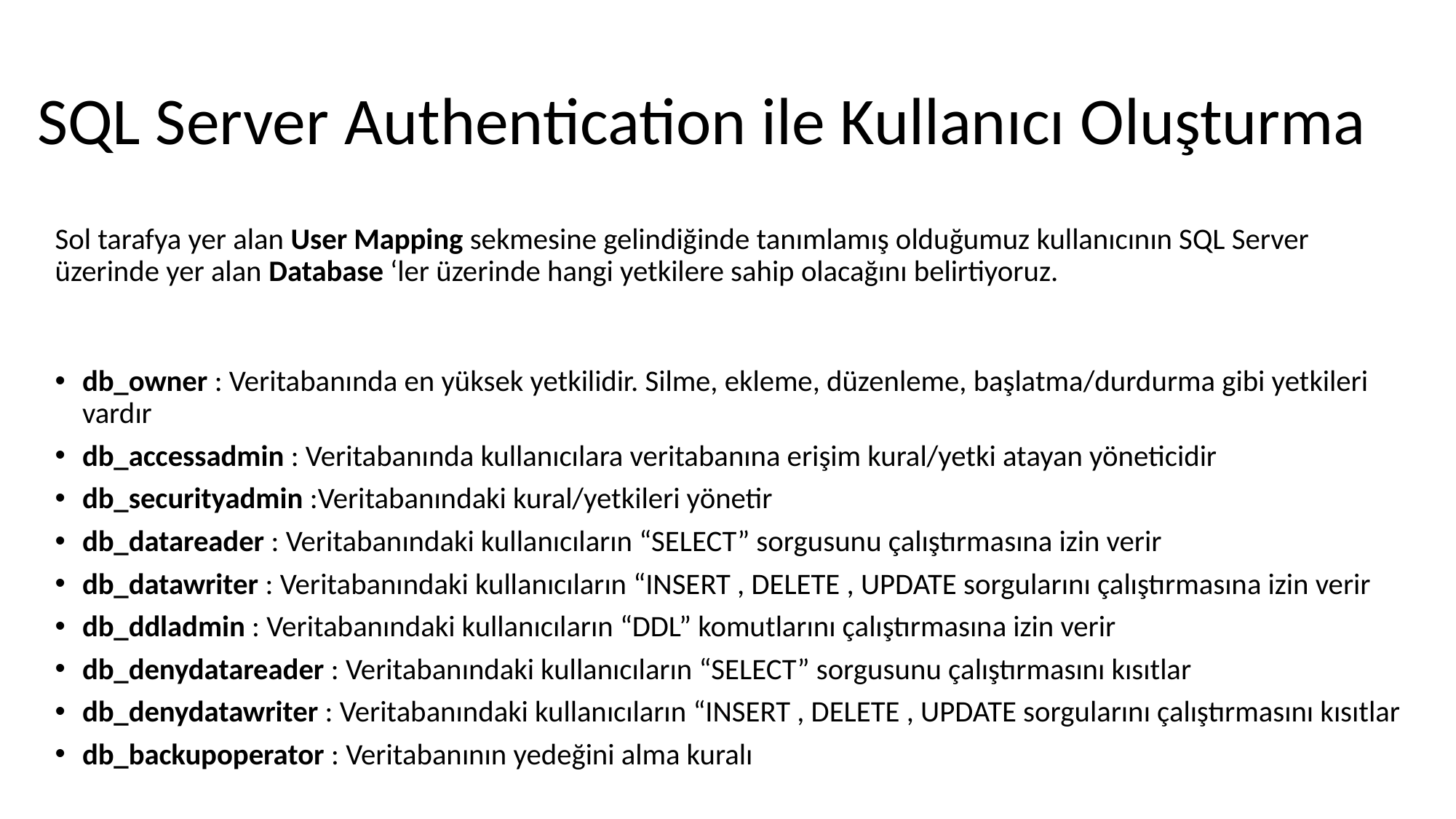

# SQL Server Authentication ile Kullanıcı Oluşturma
Sol tarafya yer alan User Mapping sekmesine gelindiğinde tanımlamış olduğumuz kullanıcının SQL Server üzerinde yer alan Database ‘ler üzerinde hangi yetkilere sahip olacağını belirtiyoruz.
db_owner : Veritabanında en yüksek yetkilidir. Silme, ekleme, düzenleme, başlatma/durdurma gibi yetkileri vardır
db_accessadmin : Veritabanında kullanıcılara veritabanına erişim kural/yetki atayan yöneticidir
db_securityadmin :Veritabanındaki kural/yetkileri yönetir
db_datareader : Veritabanındaki kullanıcıların “SELECT” sorgusunu çalıştırmasına izin verir
db_datawriter : Veritabanındaki kullanıcıların “INSERT , DELETE , UPDATE sorgularını çalıştırmasına izin verir
db_ddladmin : Veritabanındaki kullanıcıların “DDL” komutlarını çalıştırmasına izin verir
db_denydatareader : Veritabanındaki kullanıcıların “SELECT” sorgusunu çalıştırmasını kısıtlar
db_denydatawriter : Veritabanındaki kullanıcıların “INSERT , DELETE , UPDATE sorgularını çalıştırmasını kısıtlar
db_backupoperator : Veritabanının yedeğini alma kuralı